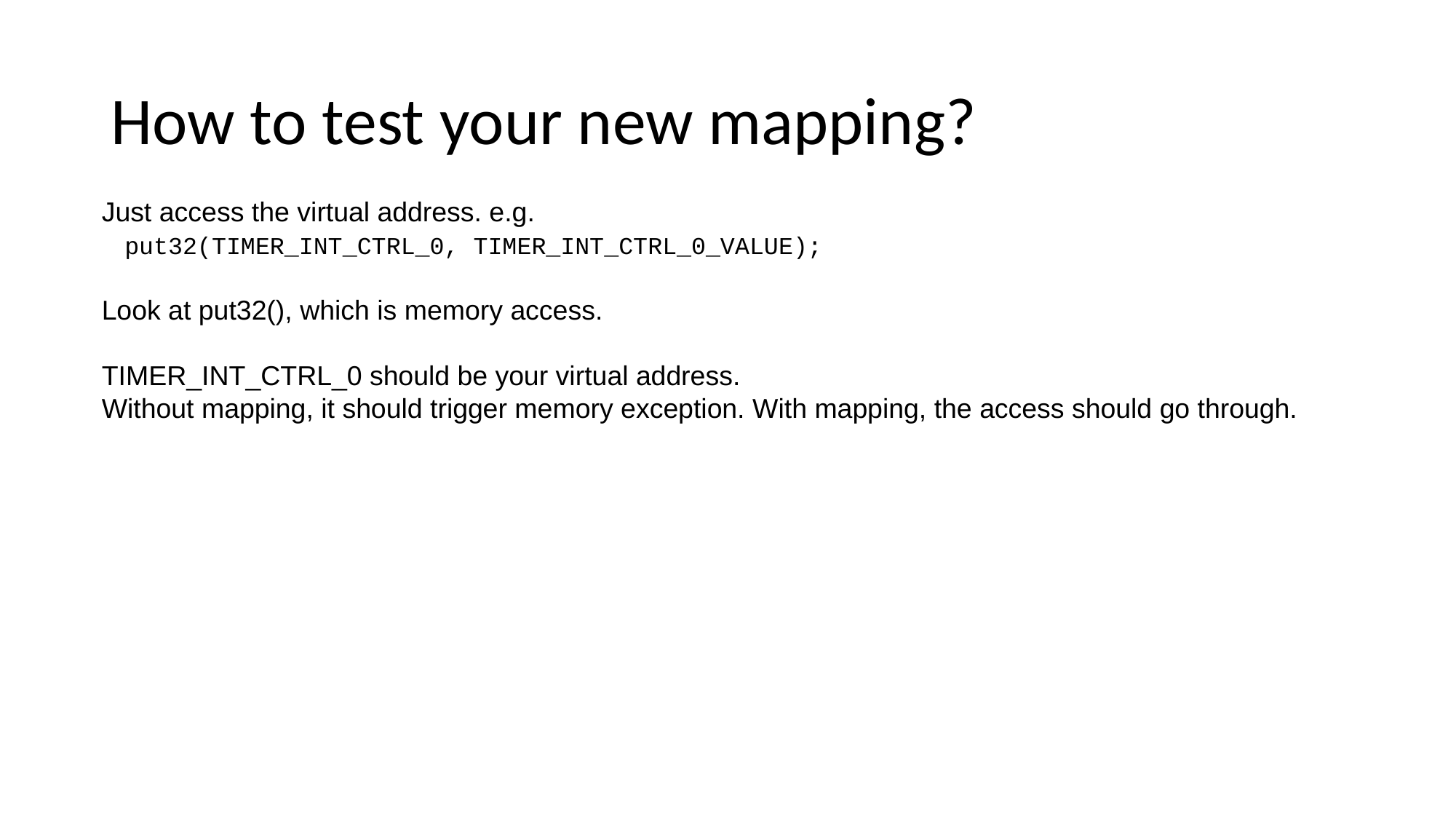

# How to test your new mapping?
Just access the virtual address. e.g.
   put32(TIMER_INT_CTRL_0, TIMER_INT_CTRL_0_VALUE);

Look at put32(), which is memory access.

TIMER_INT_CTRL_0 should be your virtual address.
Without mapping, it should trigger memory exception. With mapping, the access should go through.